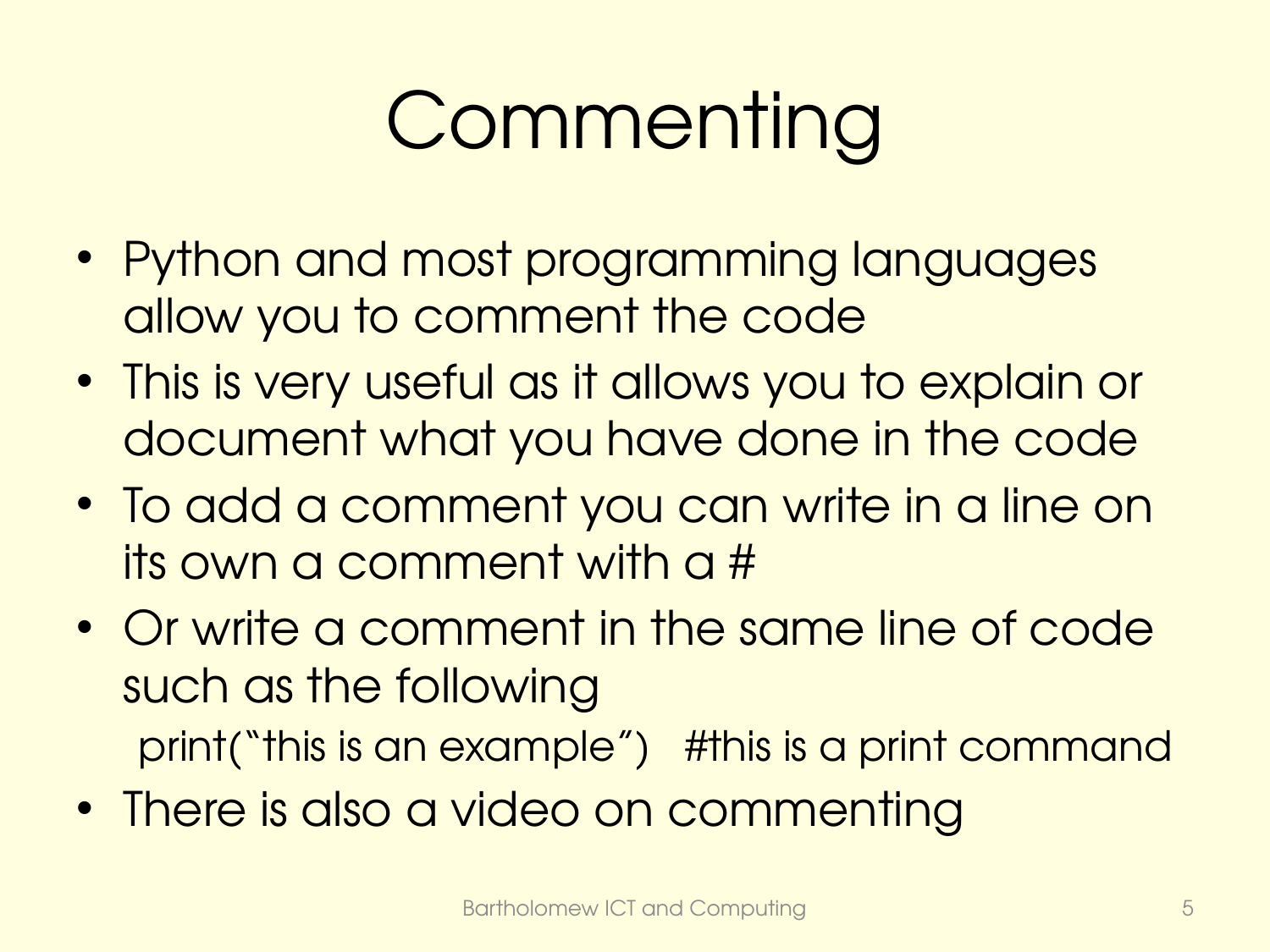

# Commenting
Python and most programming languages allow you to comment the code
This is very useful as it allows you to explain or document what you have done in the code
To add a comment you can write in a line on its own a comment with a #
Or write a comment in the same line of code such as the following
print(“this is an example”)   #this is a print command
There is also a video on commenting
Bartholomew ICT and Computing
5